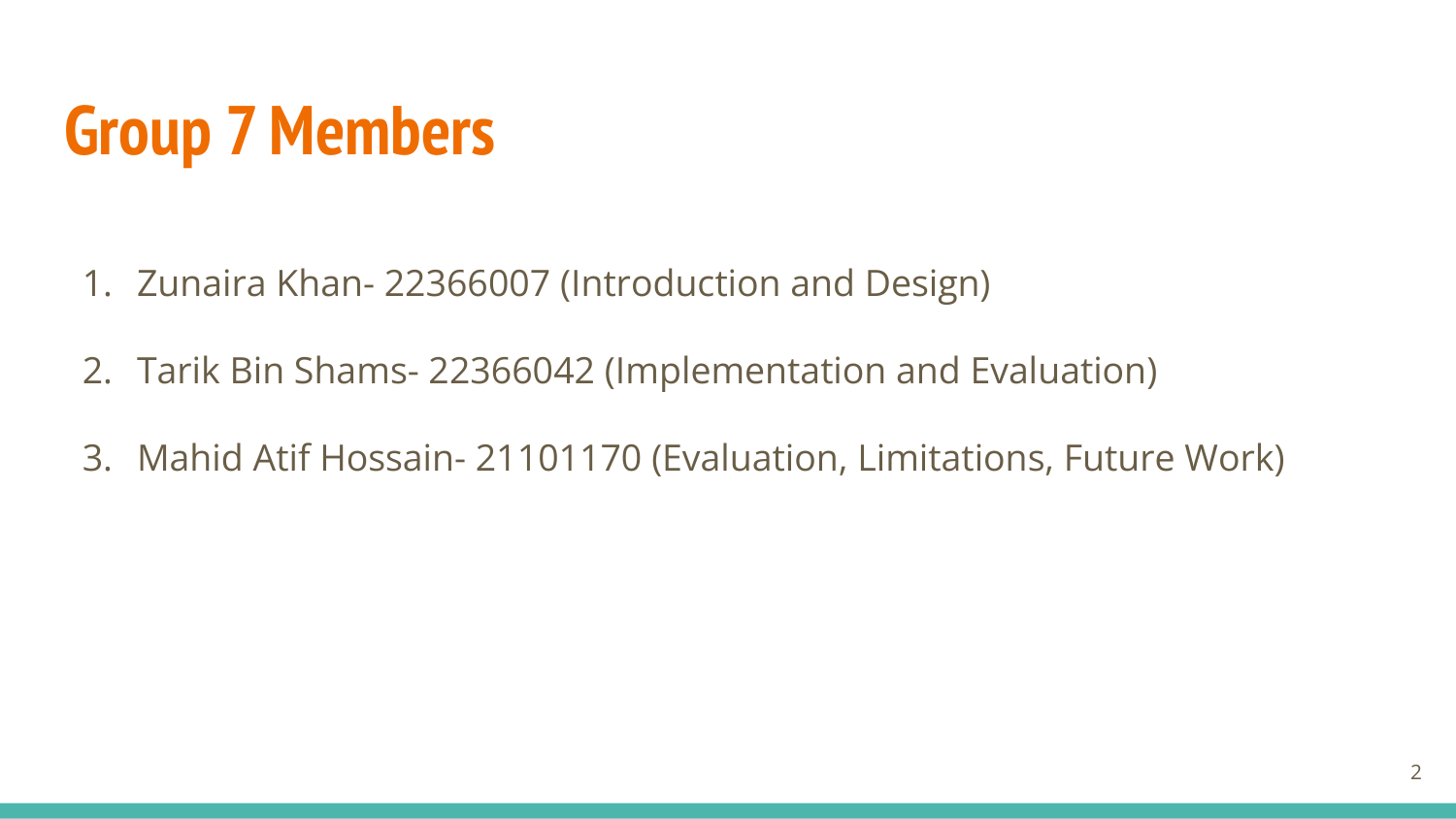

# Group 7 Members
Zunaira Khan- 22366007 (Introduction and Design)
Tarik Bin Shams- 22366042 (Implementation and Evaluation)
Mahid Atif Hossain- 21101170 (Evaluation, Limitations, Future Work)
2